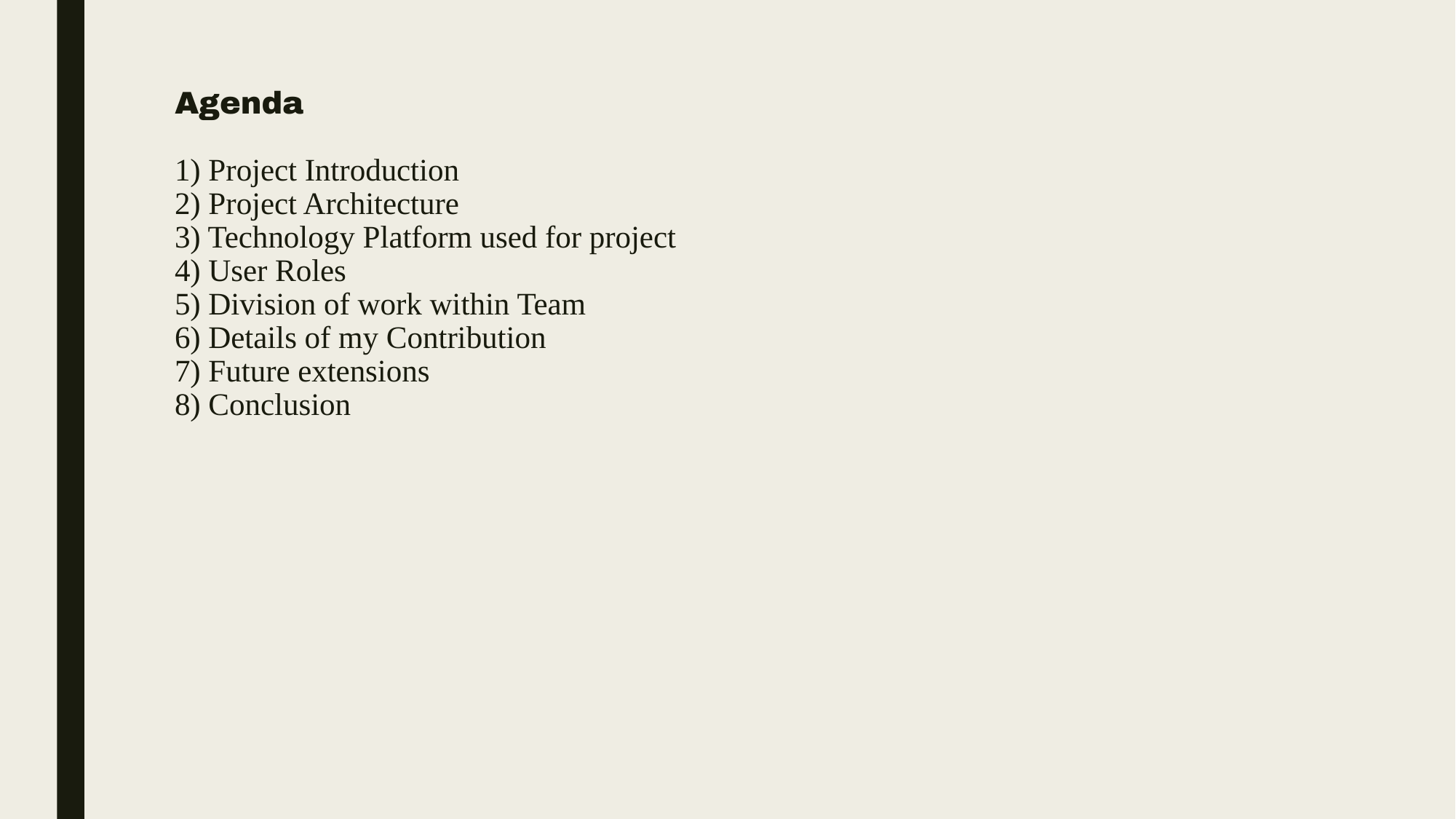

# Agenda 1) Project Introduction 2) Project Architecture 3) Technology Platform used for project 4) User Roles 5) Division of work within Team 6) Details of my Contribution 7) Future extensions 8) Conclusion